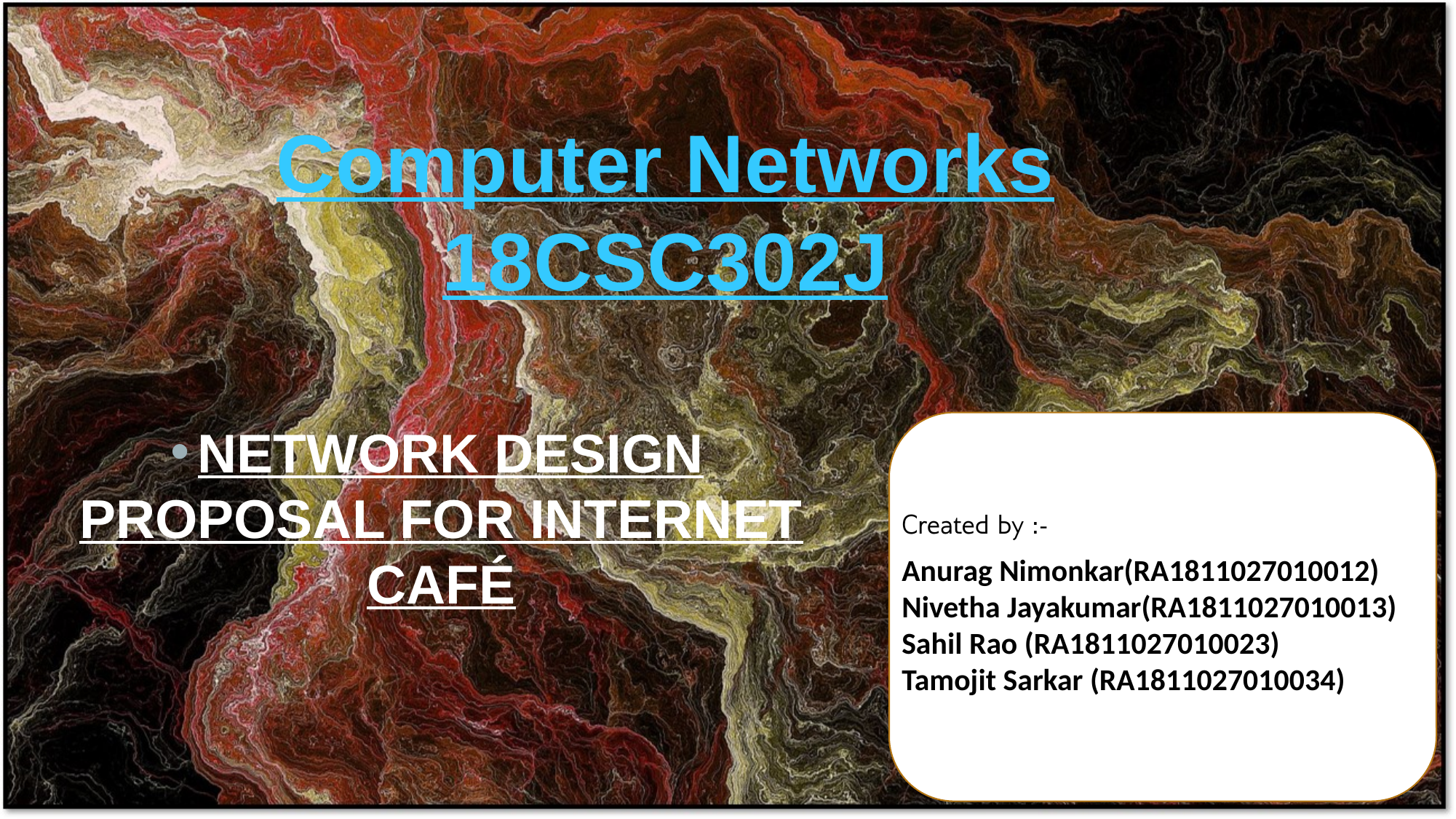

Computer Networks
18CSC302J
NETWORK DESIGN PROPOSAL FOR INTERNET CAFÉ

Created by :-
Anurag Nimonkar(RA1811027010012)
Nivetha Jayakumar(RA1811027010013)
Sahil Rao (RA1811027010023)
Tamojit Sarkar (RA1811027010034)